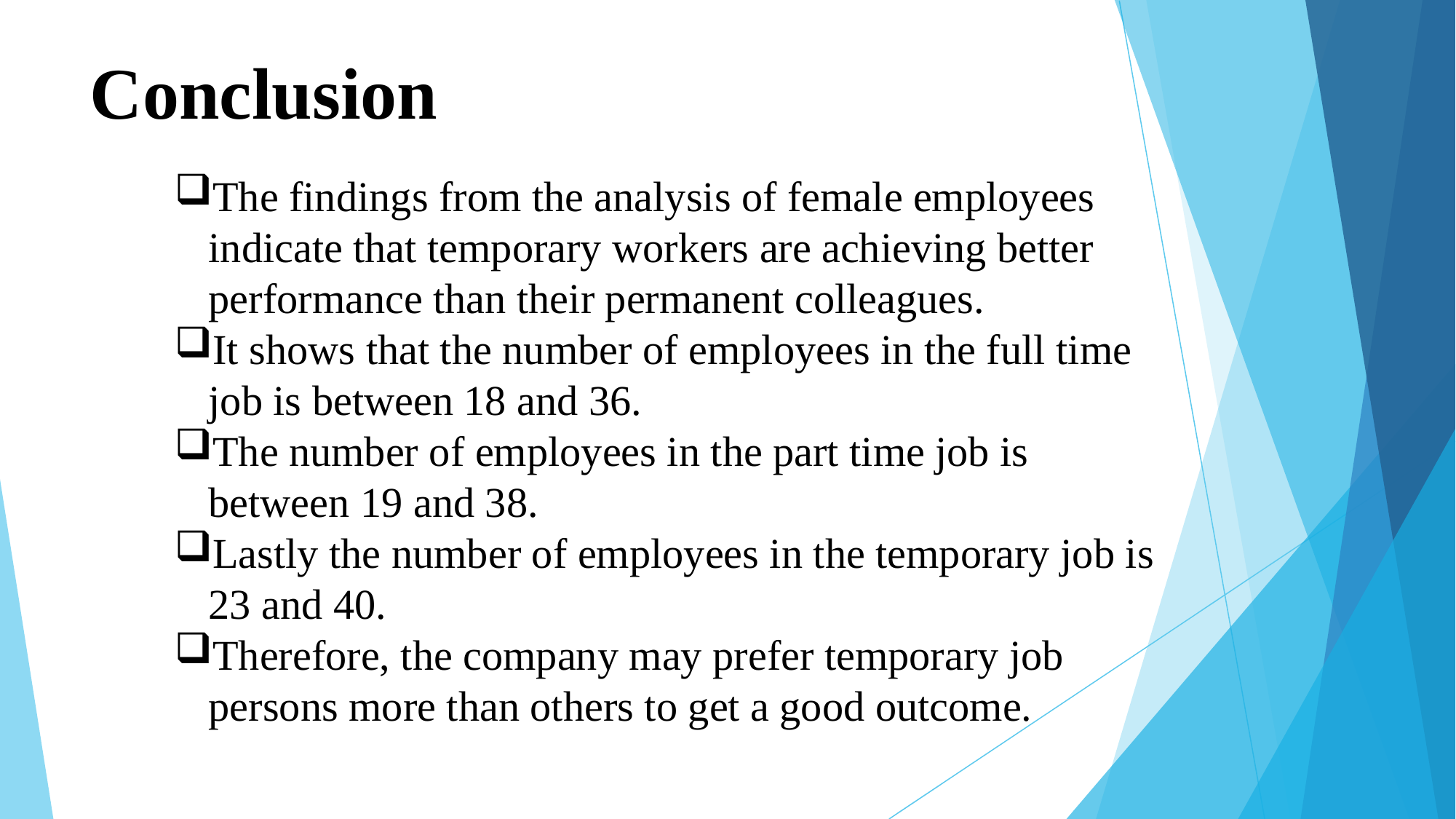

# Conclusion
The findings from the analysis of female employees indicate that temporary workers are achieving better performance than their permanent colleagues.
It shows that the number of employees in the full time job is between 18 and 36.
The number of employees in the part time job is between 19 and 38.
Lastly the number of employees in the temporary job is 23 and 40.
Therefore, the company may prefer temporary job persons more than others to get a good outcome.